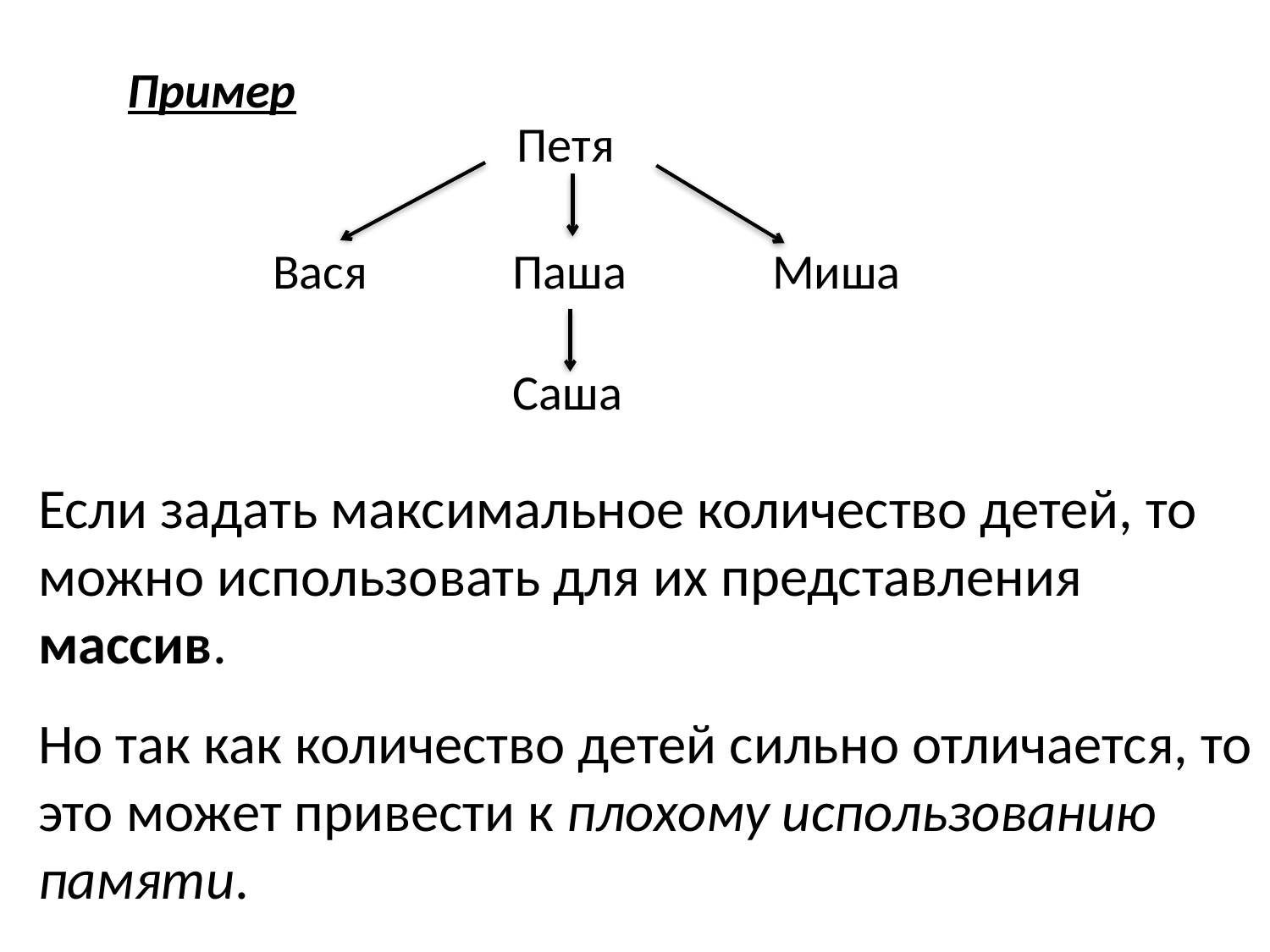

Пример
Петя
Вася
Паша
Миша
Саша
Если задать максимальное количество детей, то можно использовать для их представления массив.
Но так как количество детей сильно отличается, то это может привести к плохому использованию памяти.